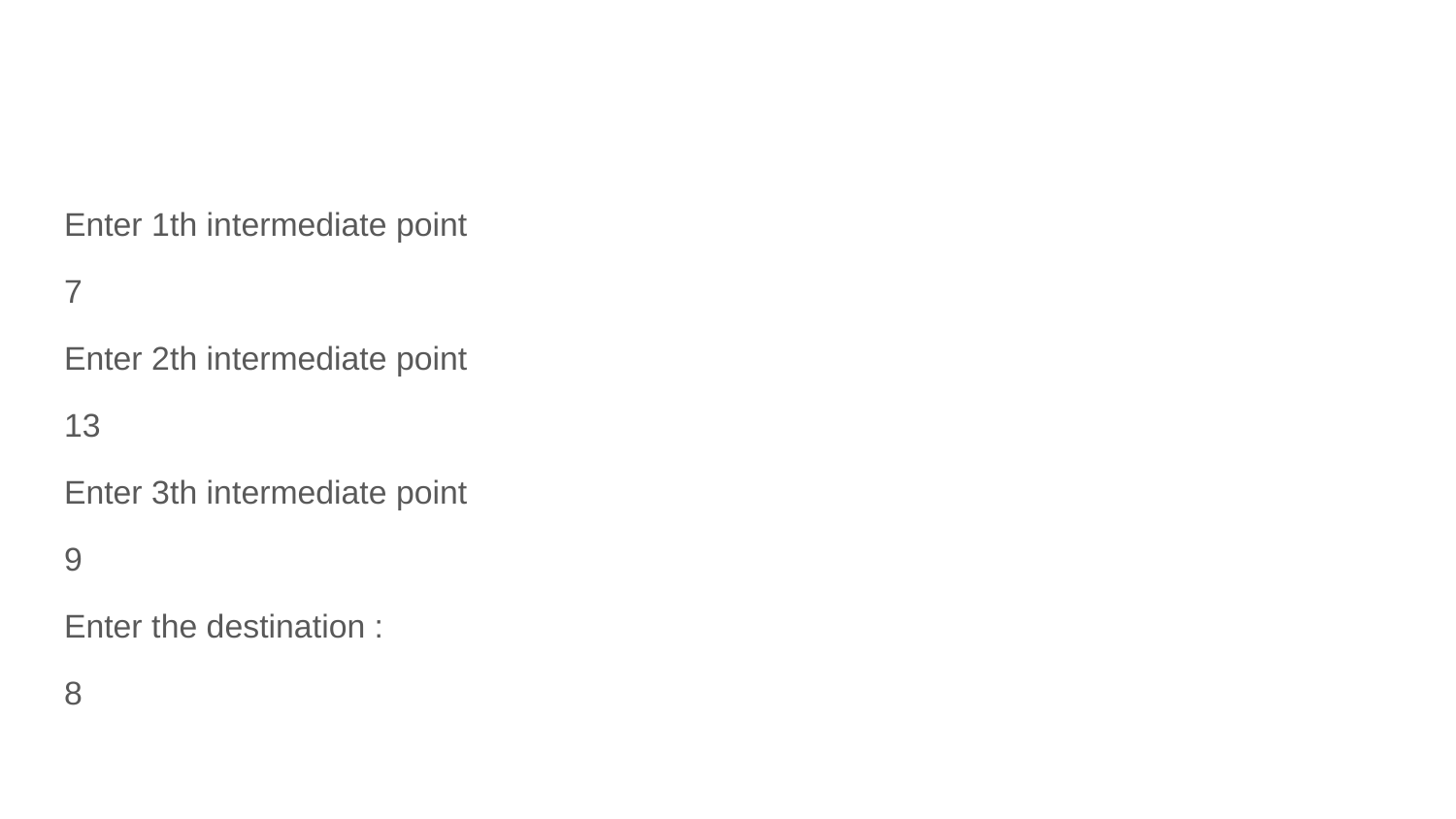

#
Enter 1th intermediate point
7
Enter 2th intermediate point
13
Enter 3th intermediate point
9
Enter the destination :
8